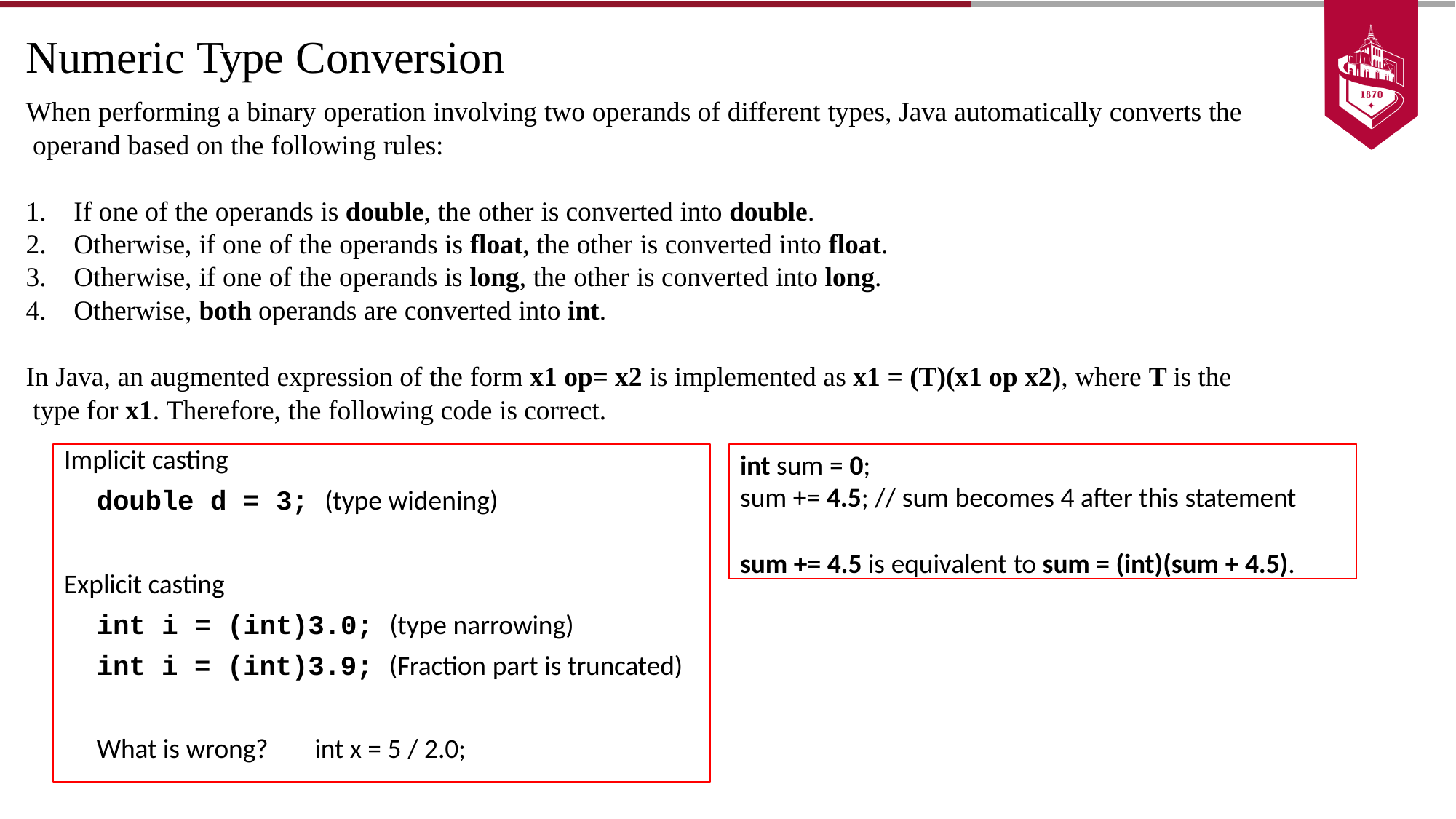

# Numeric Type Conversion
When performing a binary operation involving two operands of different types, Java automatically converts the  operand based on the following rules:

If one of the operands is double, the other is converted into double.
Otherwise, if one of the operands is float, the other is converted into float.
Otherwise, if one of the operands is long, the other is converted into long.
Otherwise, both operands are converted into int.

In Java, an augmented expression of the form x1 op= x2 is implemented as x1 = (T)(x1 op x2), where T is the  type for x1. Therefore, the following code is correct.
Implicit casting
double d = 3; (type widening)

int sum = 0;
sum += 4.5; // sum becomes 4 after this statement

sum += 4.5 is equivalent to sum = (int)(sum + 4.5).
Explicit casting
int i = (int)3.0; (type narrowing)
int i = (int)3.9; (Fraction part is truncated)

What is wrong?	int x = 5 / 2.0;